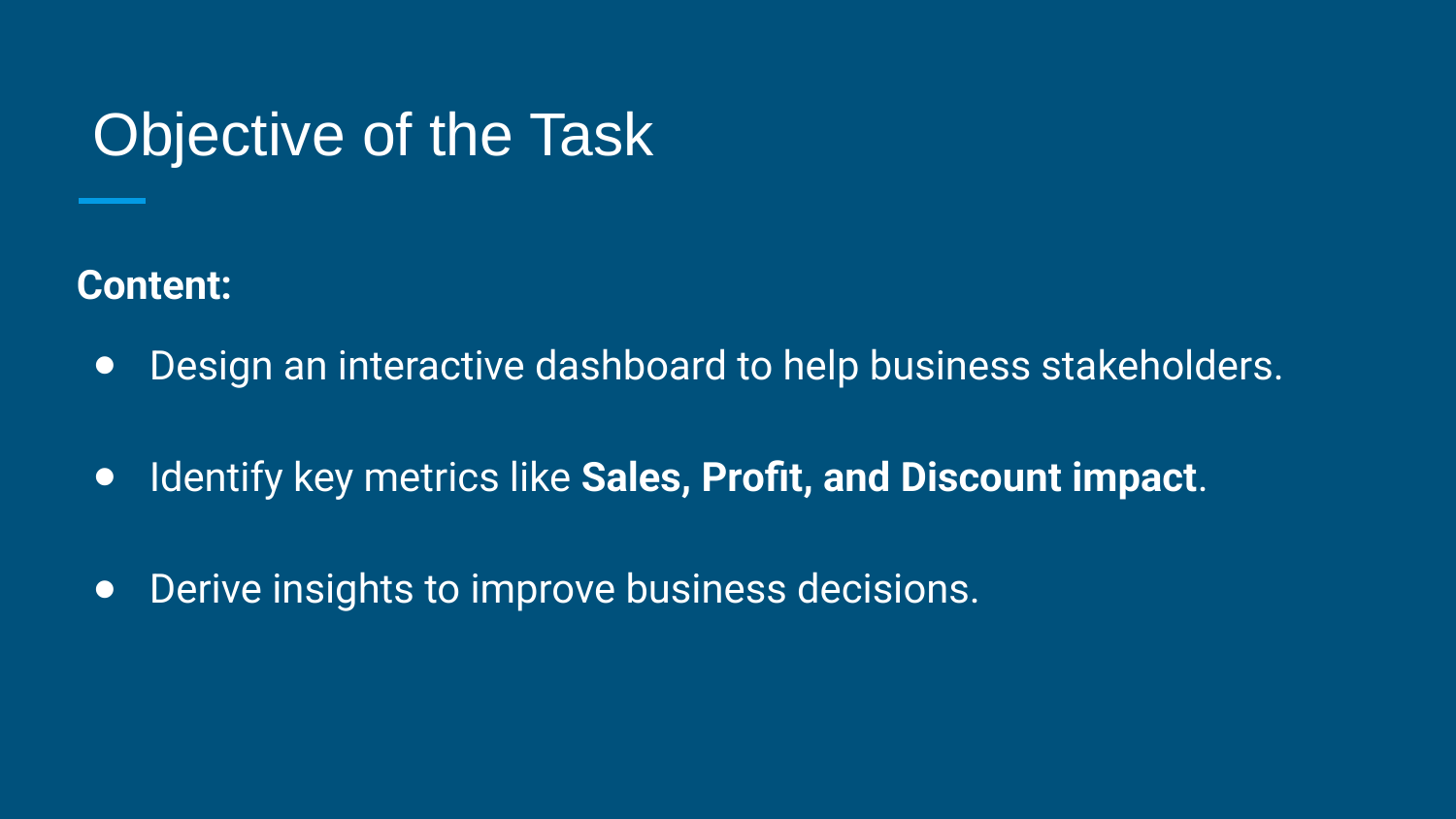

# Objective of the Task
Content:
Design an interactive dashboard to help business stakeholders.
Identify key metrics like Sales, Profit, and Discount impact.
Derive insights to improve business decisions.